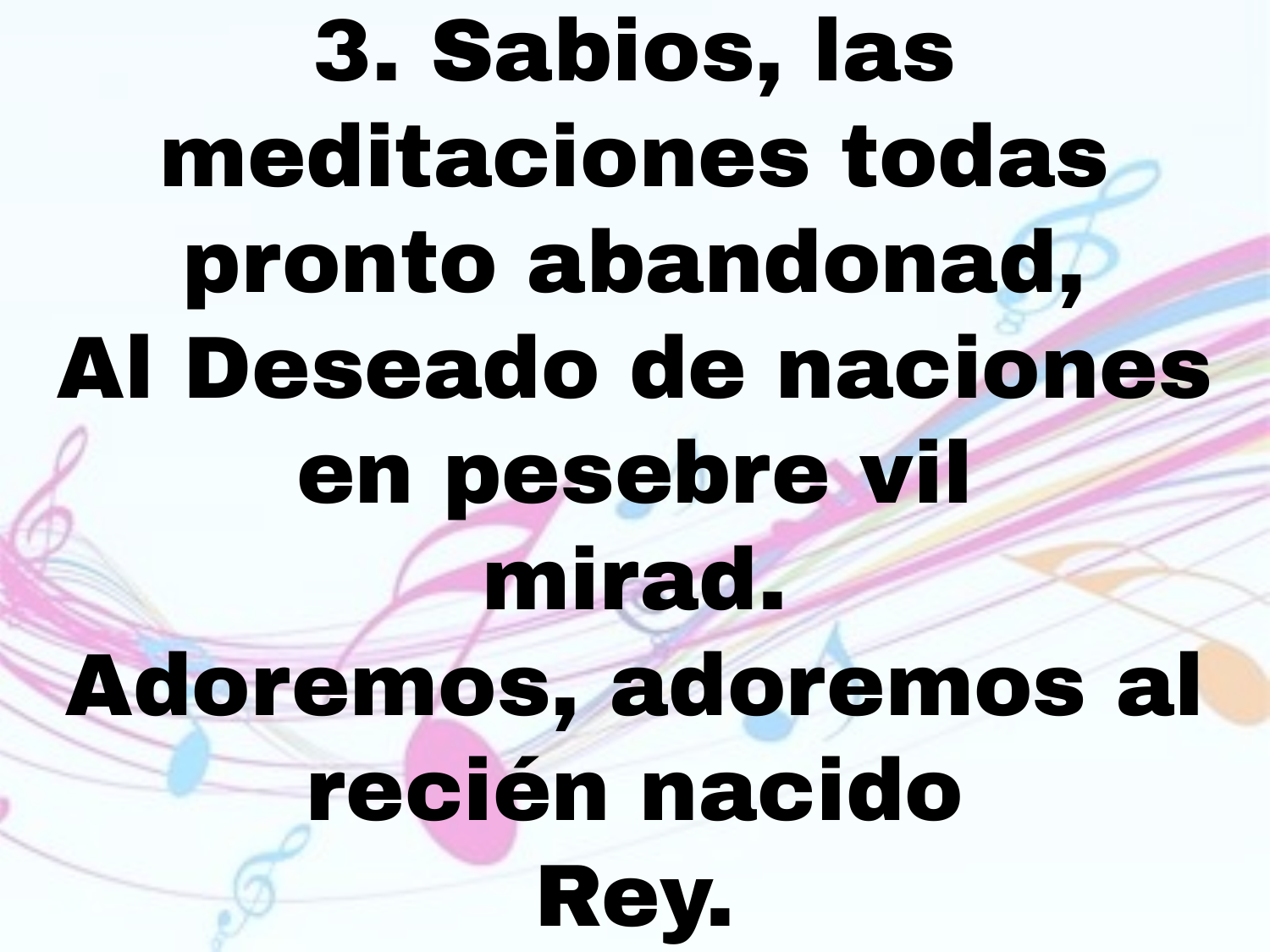

3. Sabios, las meditaciones todas pronto abandonad,
Al Deseado de naciones en pesebre vil
mirad.
Adoremos, adoremos al recién nacido
Rey.